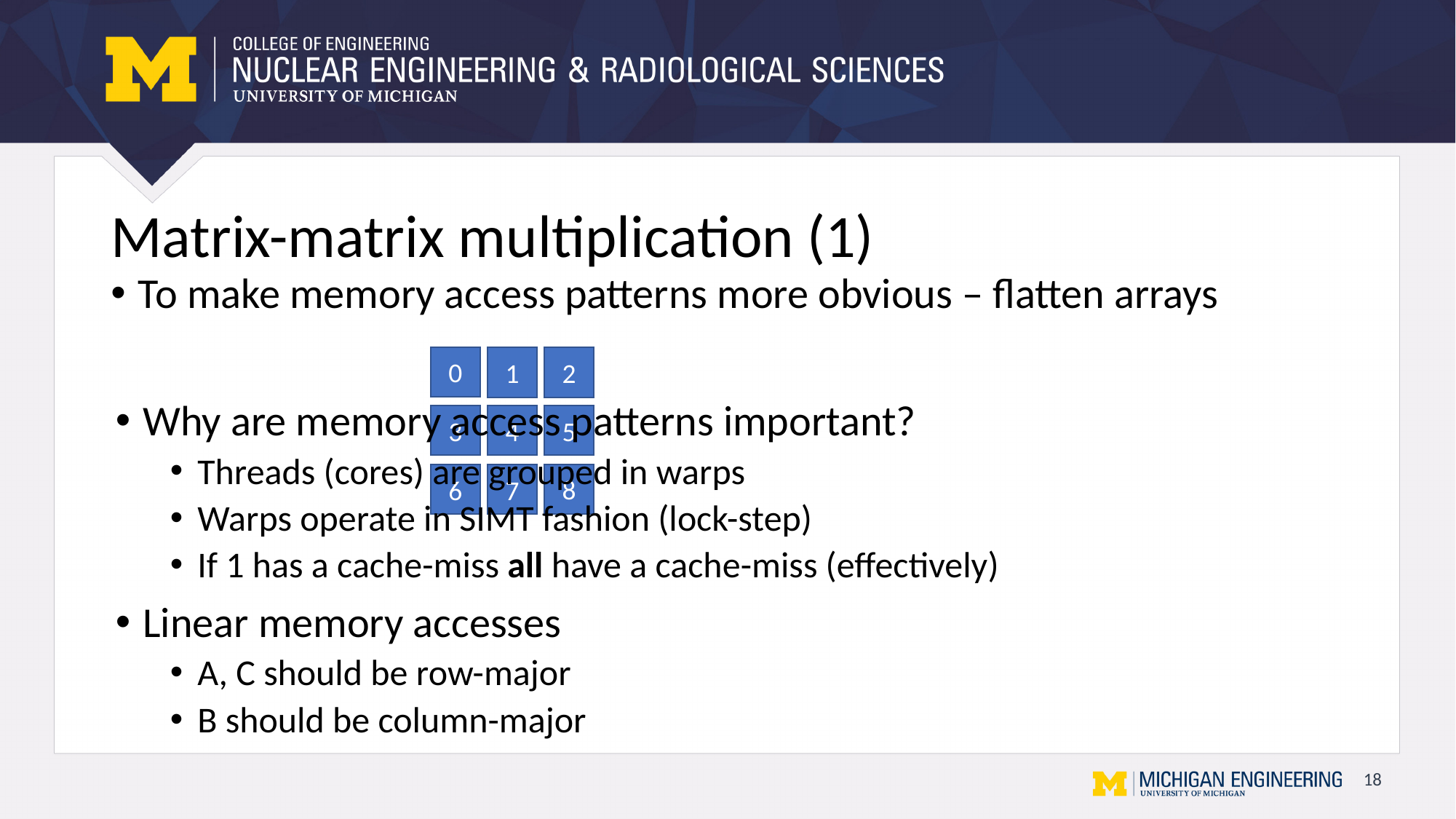

# Matrix-matrix multiplication (1)
To make memory access patterns more obvious – flatten arrays

0
1
2
Why are memory access patterns important?
Threads (cores) are grouped in warps
Warps operate in SIMT fashion (lock-step)
If 1 has a cache-miss all have a cache-miss (effectively)
Linear memory accesses
A, C should be row-major
B should be column-major

3
4
5
8
6
7